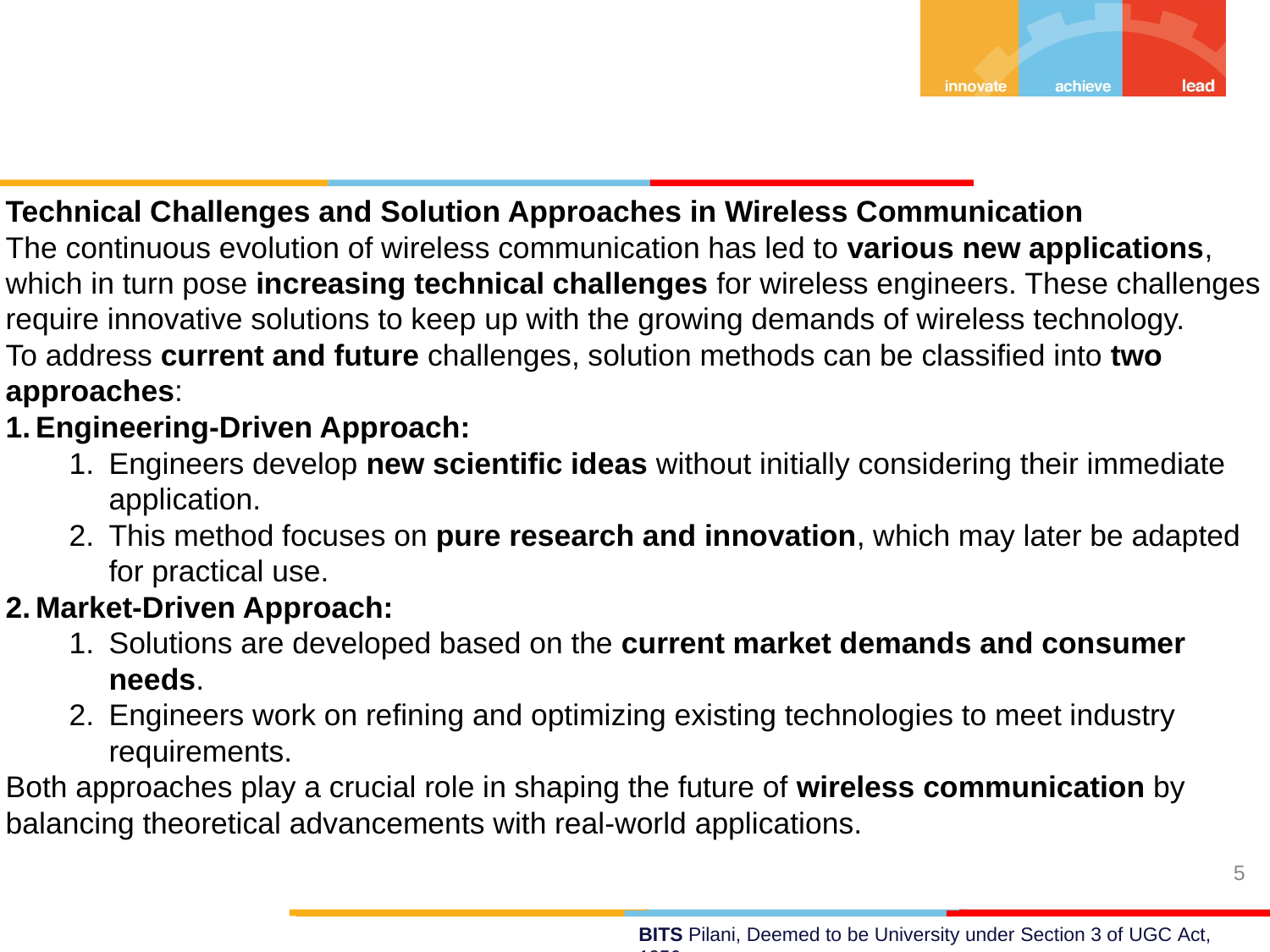

Technical Challenges and Solution Approaches in Wireless Communication
The continuous evolution of wireless communication has led to various new applications, which in turn pose increasing technical challenges for wireless engineers. These challenges require innovative solutions to keep up with the growing demands of wireless technology.
To address current and future challenges, solution methods can be classified into two approaches:
Engineering-Driven Approach:
Engineers develop new scientific ideas without initially considering their immediate application.
This method focuses on pure research and innovation, which may later be adapted for practical use.
Market-Driven Approach:
Solutions are developed based on the current market demands and consumer needs.
Engineers work on refining and optimizing existing technologies to meet industry requirements.
Both approaches play a crucial role in shaping the future of wireless communication by balancing theoretical advancements with real-world applications.

5
BITS Pilani, Deemed to be University under Section 3 of UGC Act, 1956